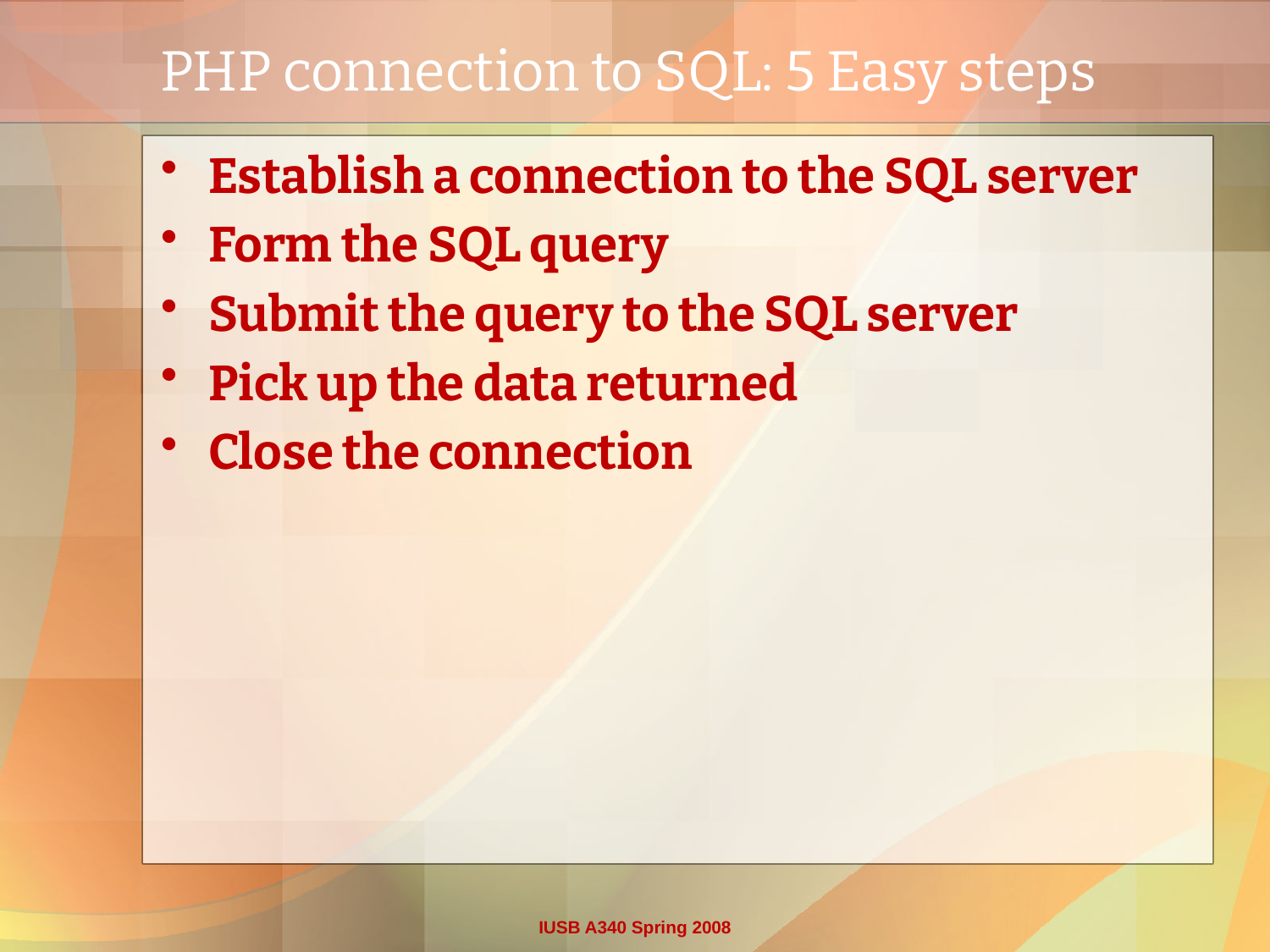

# PHP connection to SQL: 5 Easy steps
Establish a connection to the SQL server
Form the SQL query
Submit the query to the SQL server
Pick up the data returned
Close the connection

IUSB A340 Spring 2008